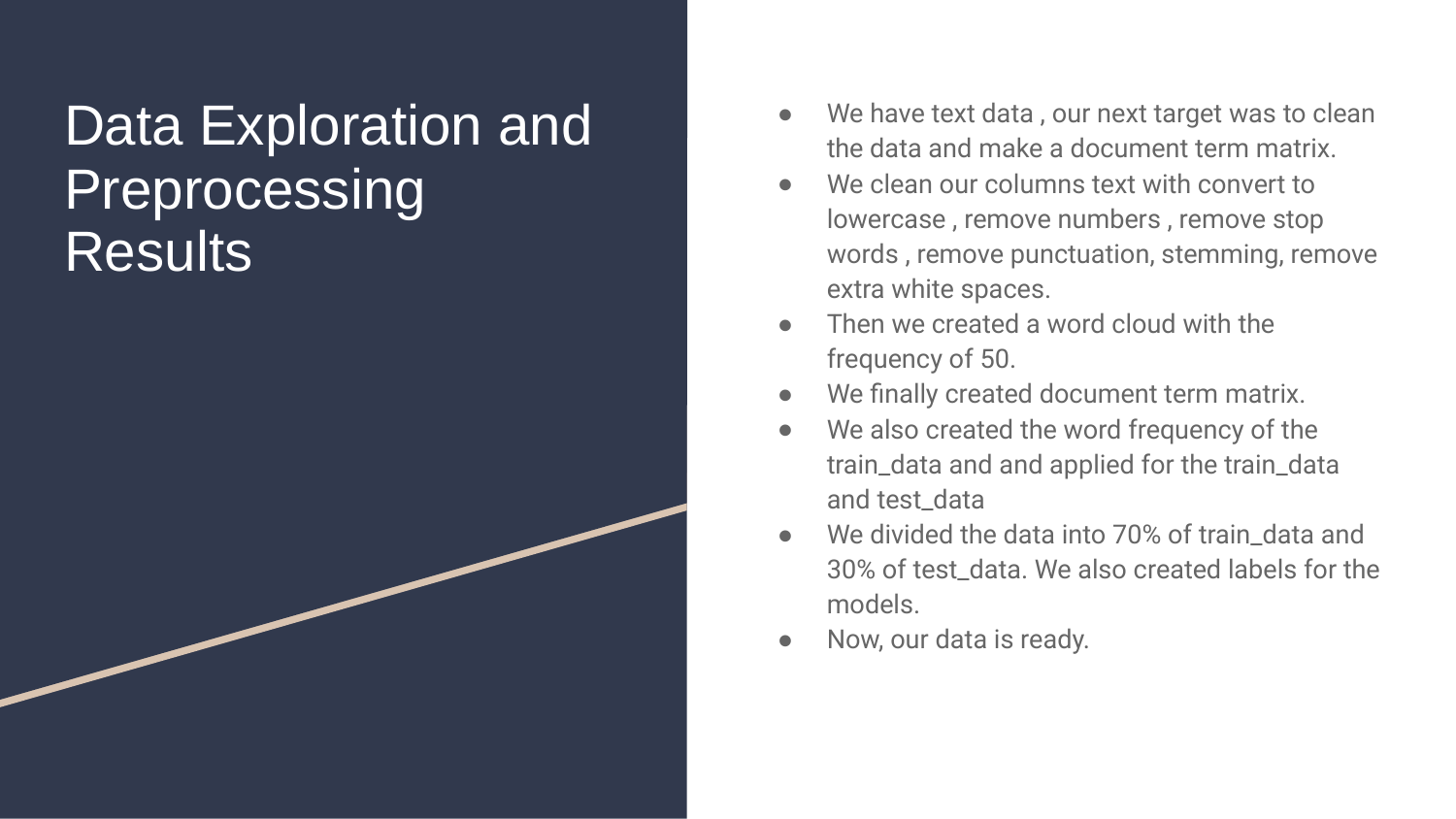

# Data Exploration and Preprocessing Results

We have text data , our next target was to clean the data and make a document term matrix.
We clean our columns text with convert to lowercase , remove numbers , remove stop words , remove punctuation, stemming, remove extra white spaces.
Then we created a word cloud with the frequency of 50.
We finally created document term matrix.
We also created the word frequency of the train_data and and applied for the train_data and test_data
We divided the data into 70% of train_data and 30% of test_data. We also created labels for the models.
Now, our data is ready.